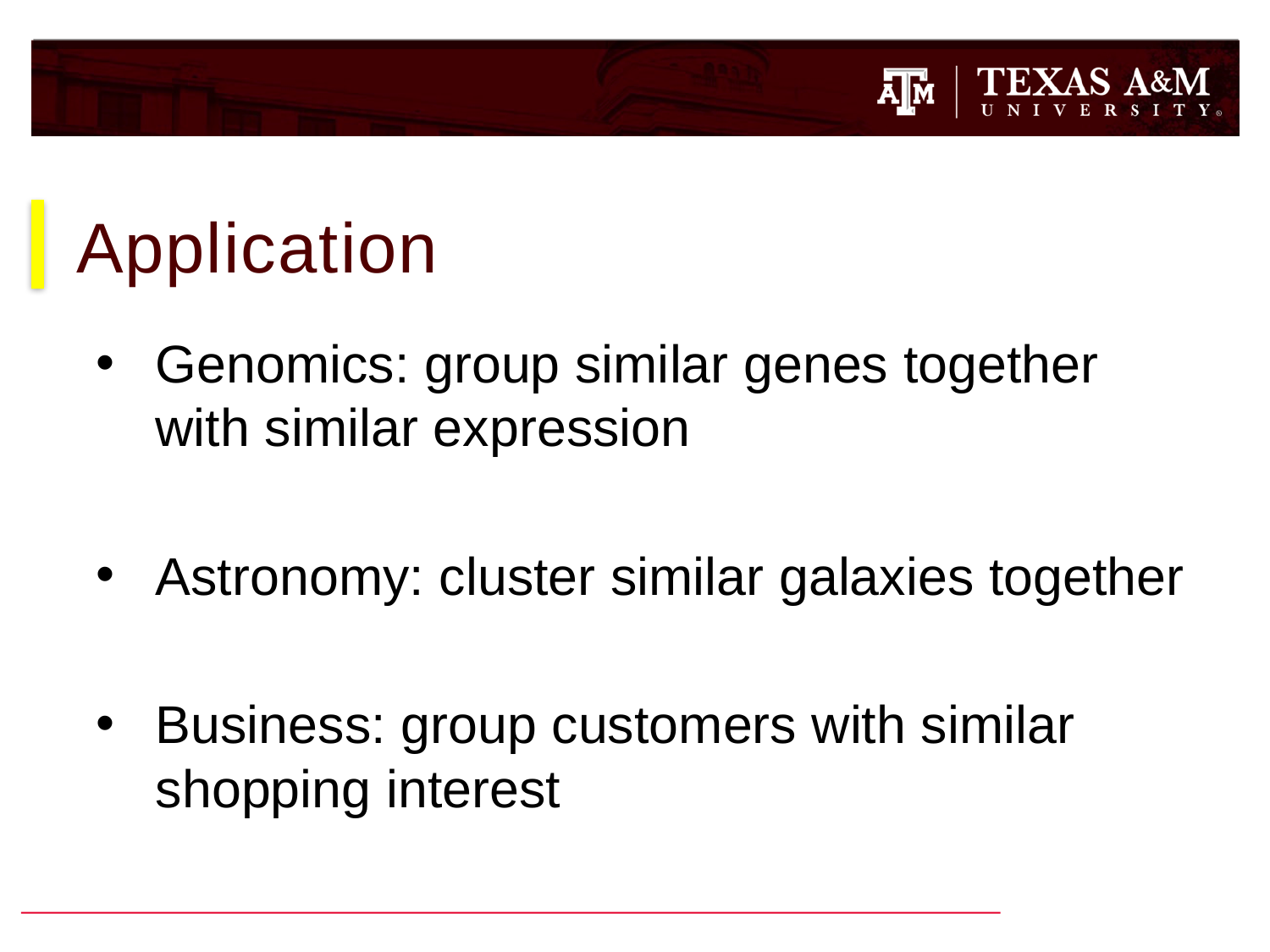

# Application
Genomics: group similar genes together with similar expression

Astronomy: cluster similar galaxies together

Business: group customers with similar shopping interest